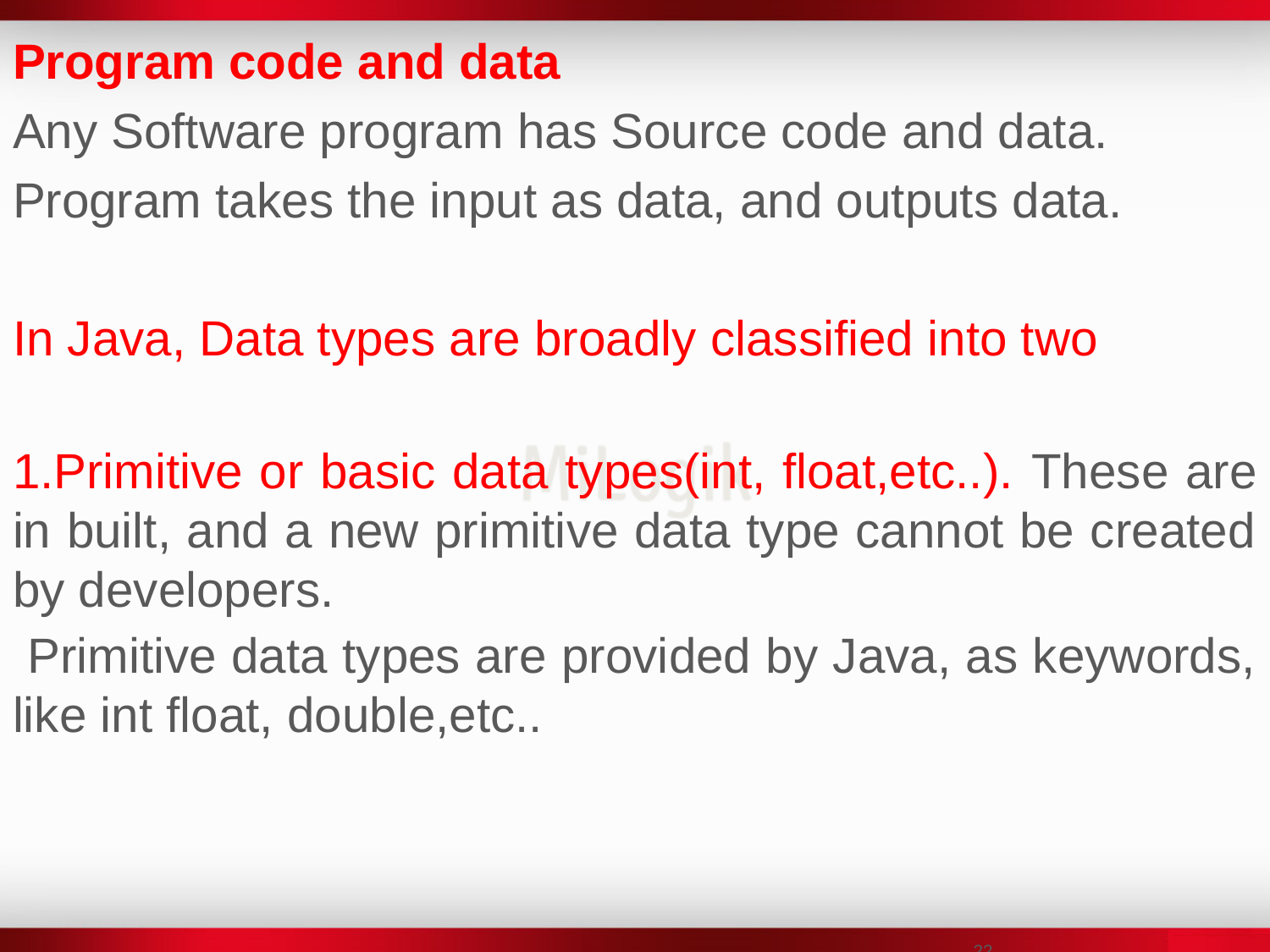

Program code and data
Any Software program has Source code and data.
Program takes the input as data, and outputs data.

In Java, Data types are broadly classified into two

1.Primitive or basic data types(int, float,etc..). These are in built, and a new primitive data type cannot be created by developers.
 Primitive data types are provided by Java, as keywords, like int float, double,etc..

22